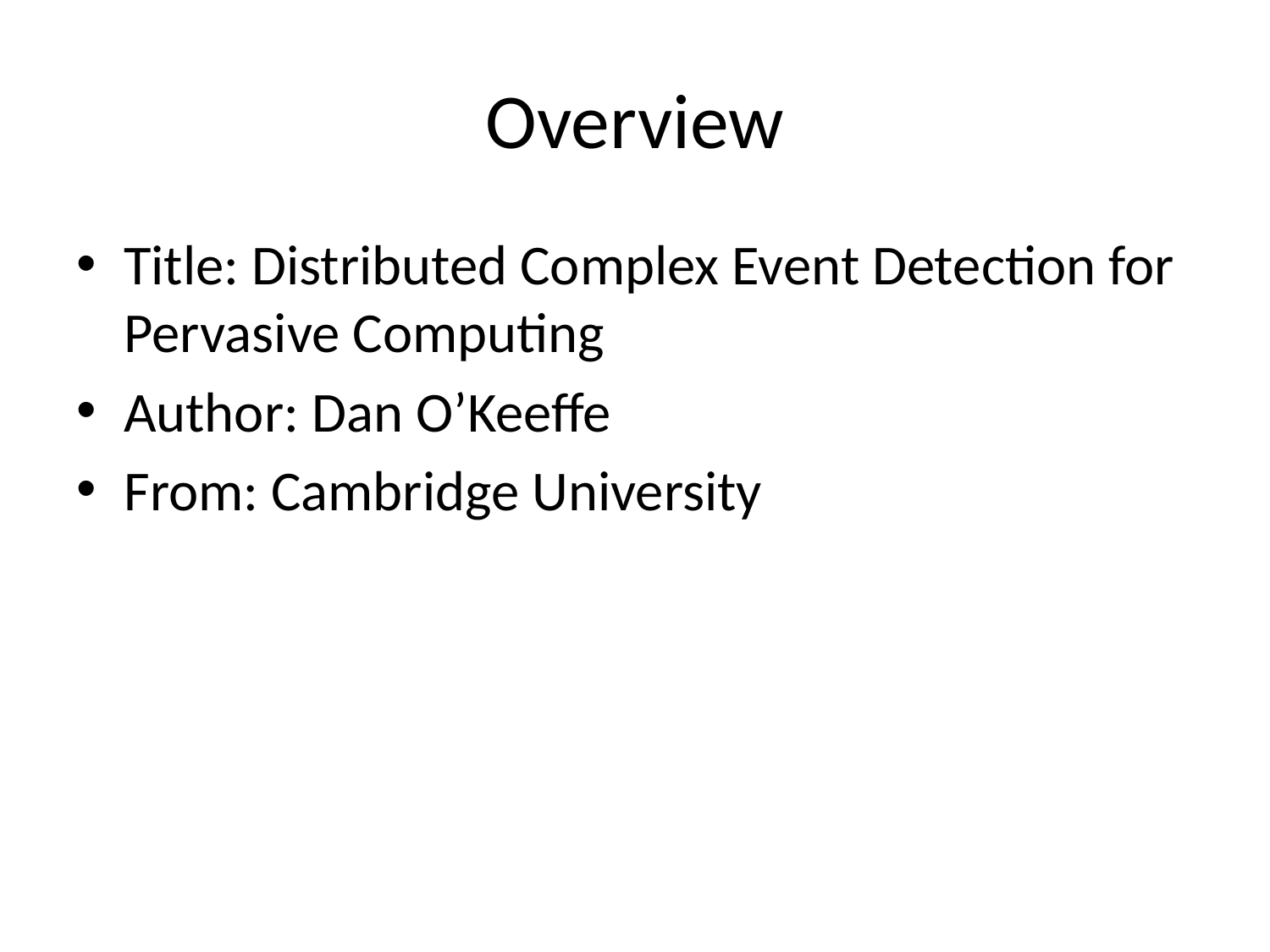

# Overview
Title: Distributed Complex Event Detection for Pervasive Computing
Author: Dan O’Keeffe
From: Cambridge University